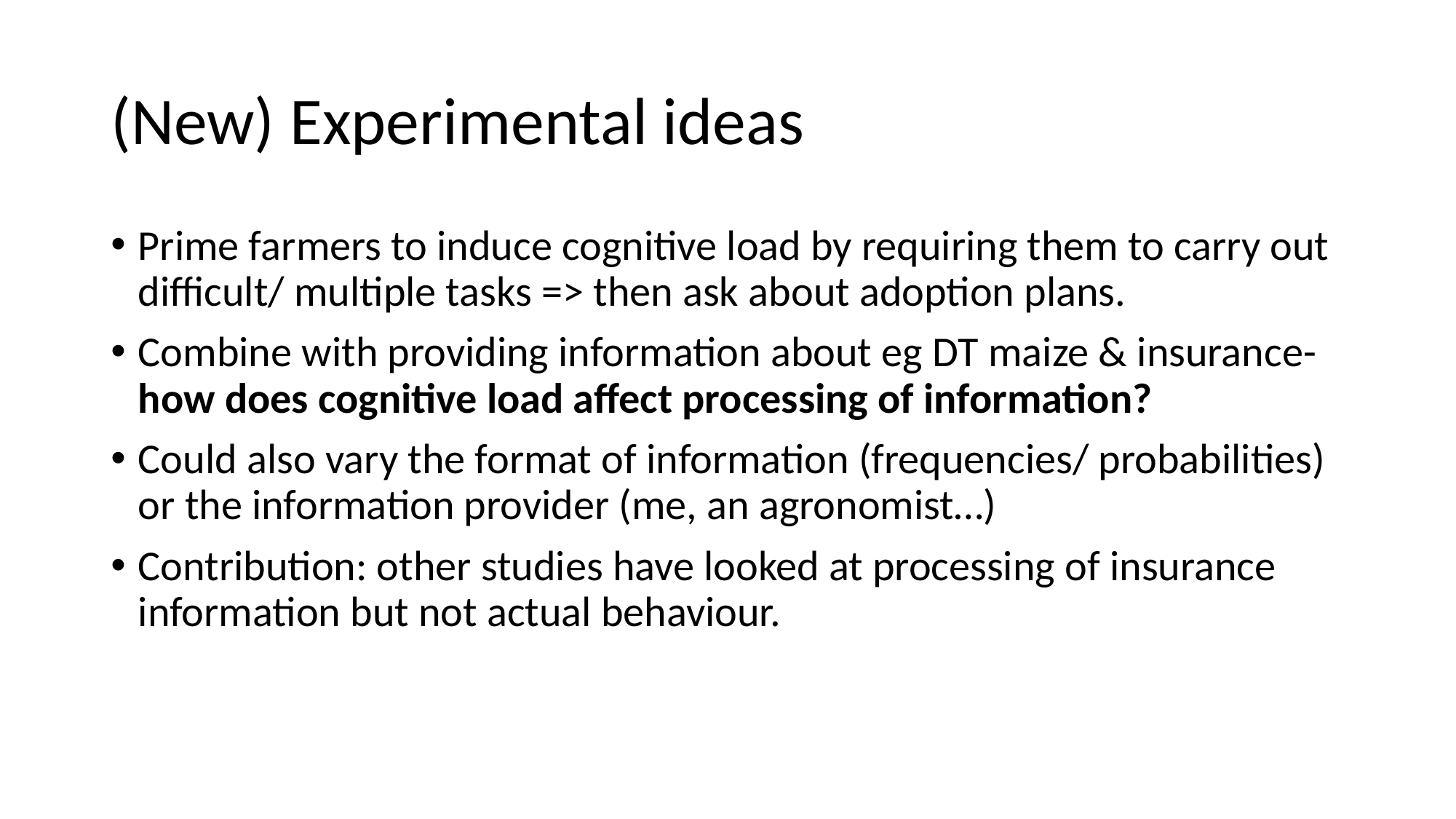

# (New) Experimental ideas
Prime farmers to induce cognitive load by requiring them to carry out difficult/ multiple tasks => then ask about adoption plans.
Combine with providing information about eg DT maize & insurance- how does cognitive load affect processing of information?
Could also vary the format of information (frequencies/ probabilities) or the information provider (me, an agronomist…)
Contribution: other studies have looked at processing of insurance information but not actual behaviour.